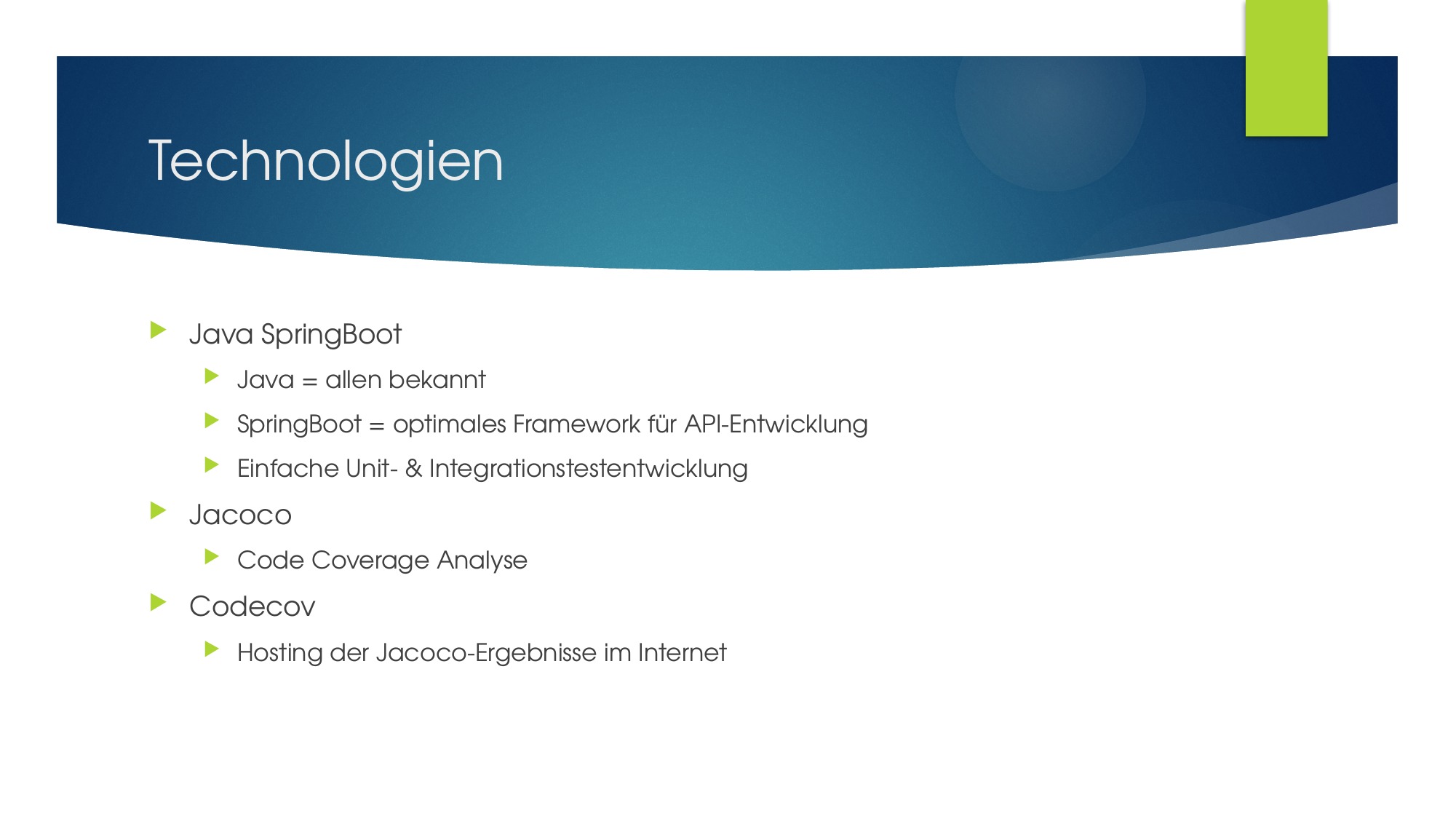

# Technologien
Java SpringBoot
Java = allen bekannt
SpringBoot = optimales Framework für API-Entwicklung
Einfache Unit- & Integrationstestentwicklung
Jacoco
Code Coverage Analyse
Codecov
Hosting der Jacoco-Ergebnisse im Internet